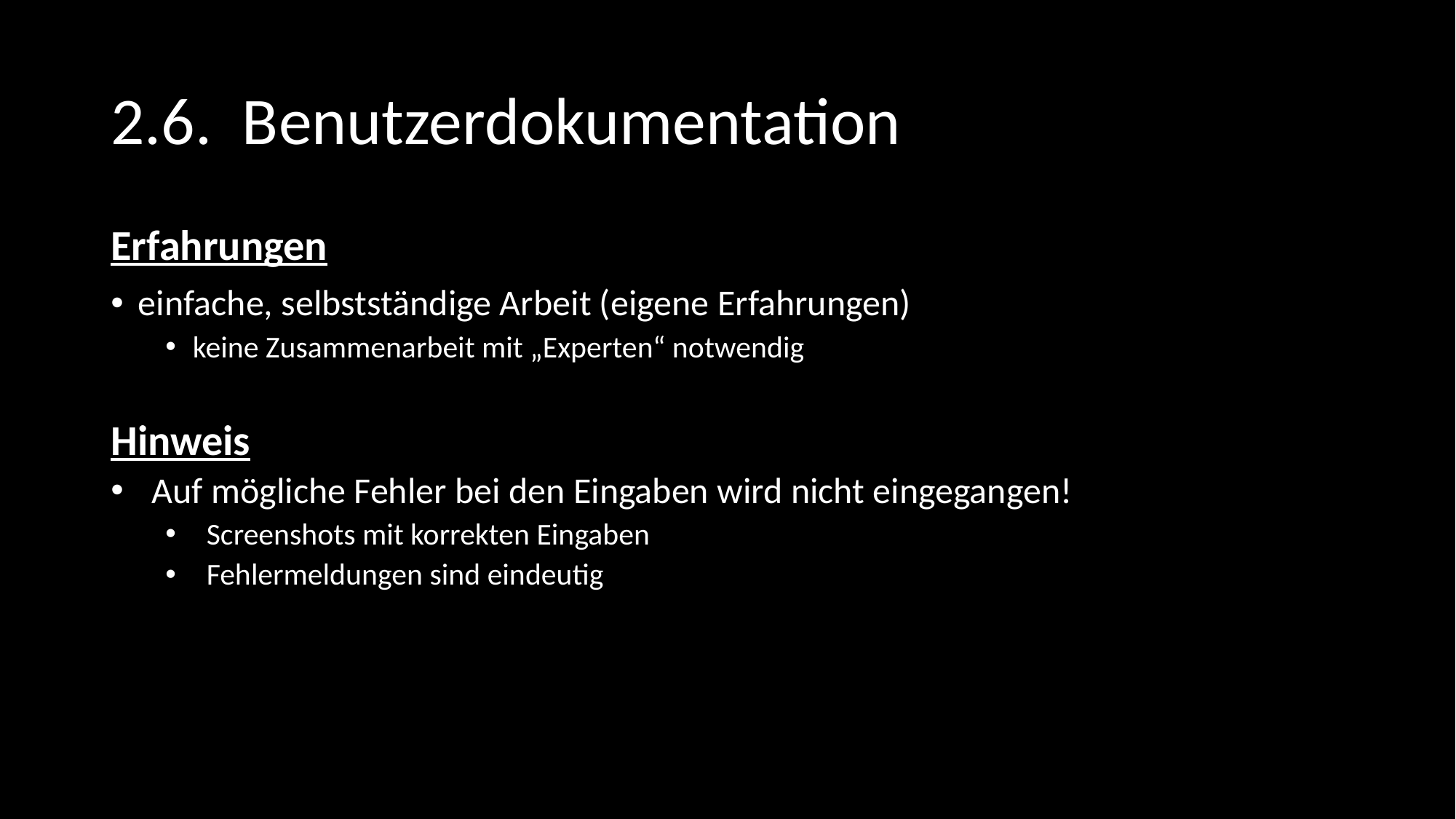

# 2.6.  Benutzerdokumentation
Erfahrungen
einfache, selbstständige Arbeit (eigene Erfahrungen)
keine Zusammenarbeit mit „Experten“ notwendig

Hinweis
Auf mögliche Fehler bei den Eingaben wird nicht eingegangen!
Screenshots mit korrekten Eingaben
Fehlermeldungen sind eindeutig